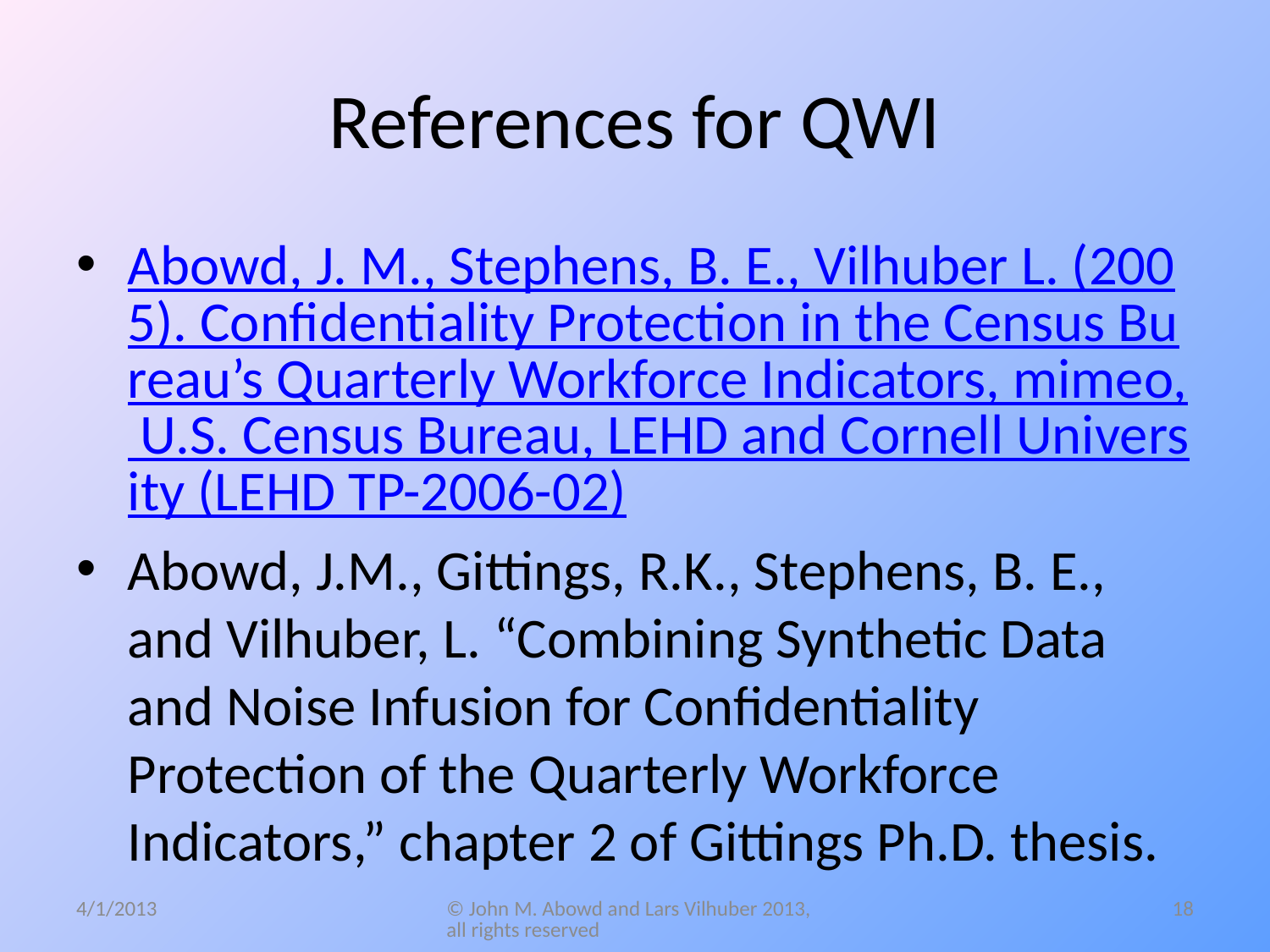

# References for QWI
Abowd, J. M., Stephens, B. E., Vilhuber L. (2005). Confidentiality Protection in the Census Bureau’s Quarterly Workforce Indicators, mimeo, U.S. Census Bureau, LEHD and Cornell University (LEHD TP-2006-02)
Abowd, J.M., Gittings, R.K., Stephens, B. E., and Vilhuber, L. “Combining Synthetic Data and Noise Infusion for Confidentiality Protection of the Quarterly Workforce Indicators,” chapter 2 of Gittings Ph.D. thesis.
18
4/1/2013
© John M. Abowd and Lars Vilhuber 2013, all rights reserved